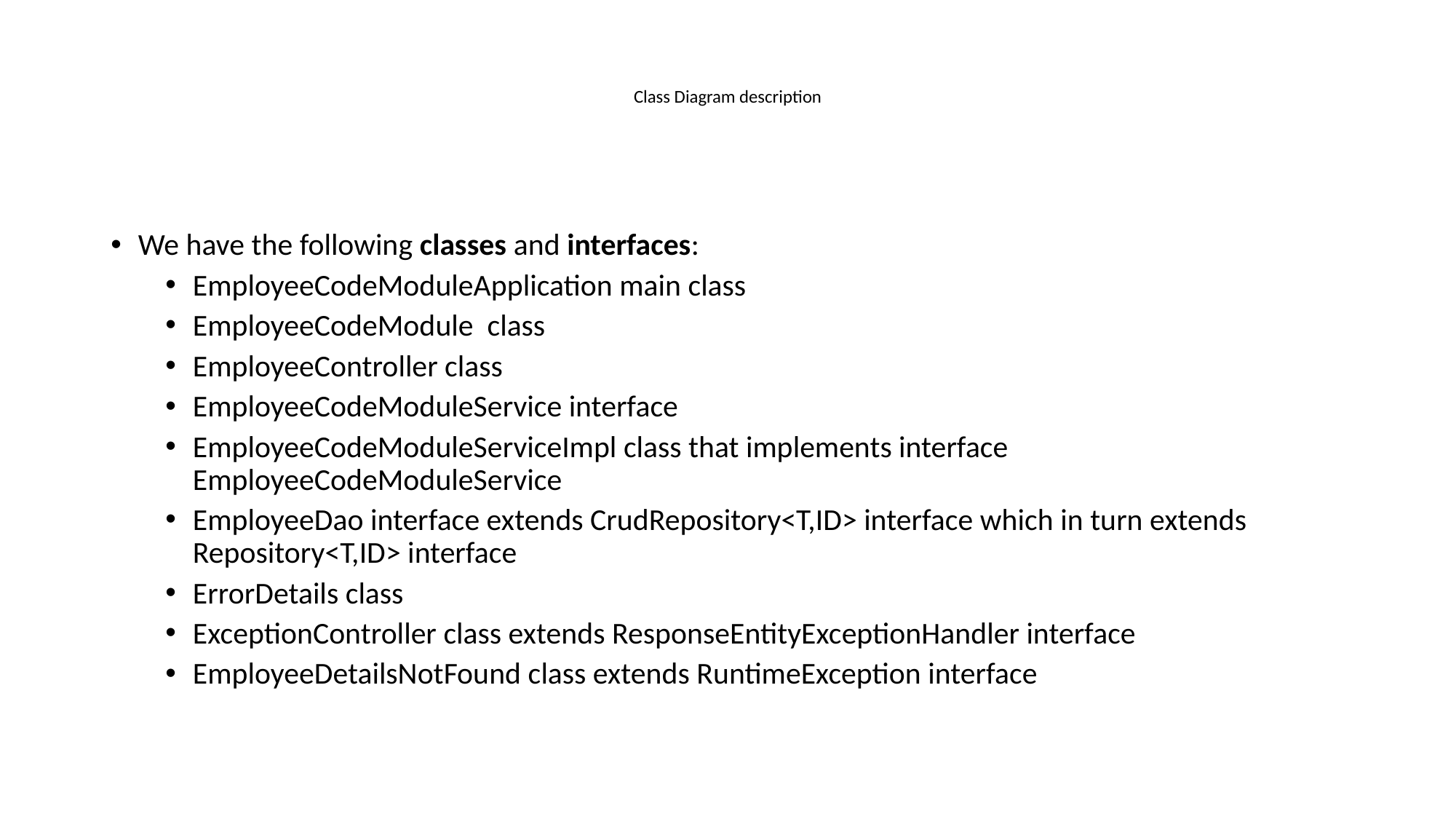

# Class Diagram description
We have the following classes and interfaces:
EmployeeCodeModuleApplication main class
EmployeeCodeModule  class
EmployeeController class
EmployeeCodeModuleService interface
EmployeeCodeModuleServiceImpl class that implements interface EmployeeCodeModuleService
EmployeeDao interface extends CrudRepository<T,ID> interface which in turn extends Repository<T,ID> interface
ErrorDetails class
ExceptionController class extends ResponseEntityExceptionHandler interface
EmployeeDetailsNotFound class extends RuntimeException interface